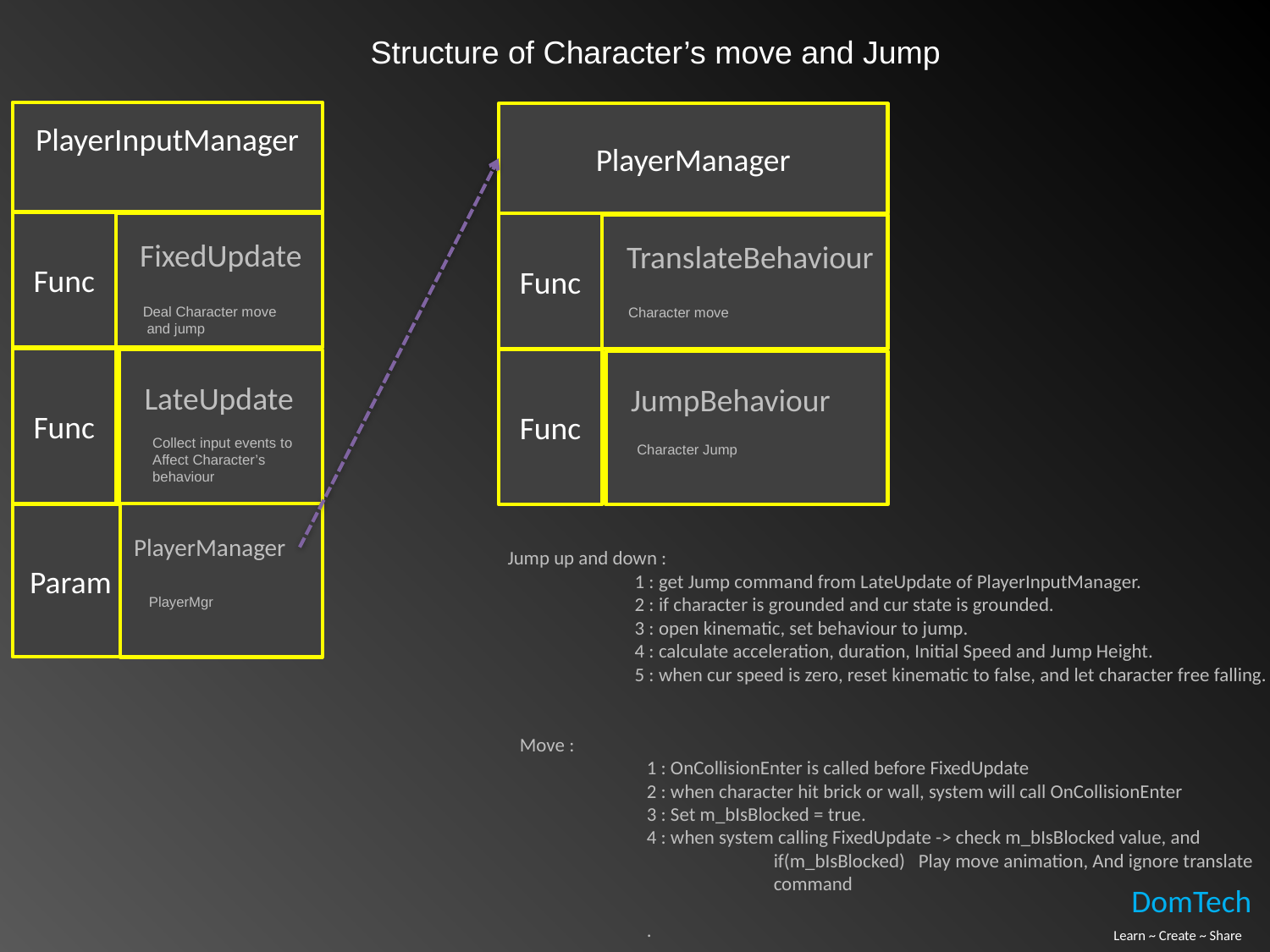

Structure of Character’s move and Jump
PlayerInputManager

PlayerManager
Func

Func

FixedUpdate
TranslateBehaviour
Deal Character move
 and jump
Character move

Func

Func

LateUpdate
JumpBehaviour
Collect input events to
Affect Character’s
behaviour
Character Jump

Param
PlayerManager
Jump up and down :
	1 : get Jump command from LateUpdate of PlayerInputManager.
	2 : if character is grounded and cur state is grounded.
	3 : open kinematic, set behaviour to jump.
	4 : calculate acceleration, duration, Initial Speed and Jump Height.
	5 : when cur speed is zero, reset kinematic to false, and let character free falling.
PlayerMgr
Move :
	1 : OnCollisionEnter is called before FixedUpdate
	2 : when character hit brick or wall, system will call OnCollisionEnter
	3 : Set m_bIsBlocked = true.
	4 : when system calling FixedUpdate -> check m_bIsBlocked value, and
		if(m_bIsBlocked)   Play move animation, And ignore translate
		command

	.
DomTech
Learn ~ Create ~ Share